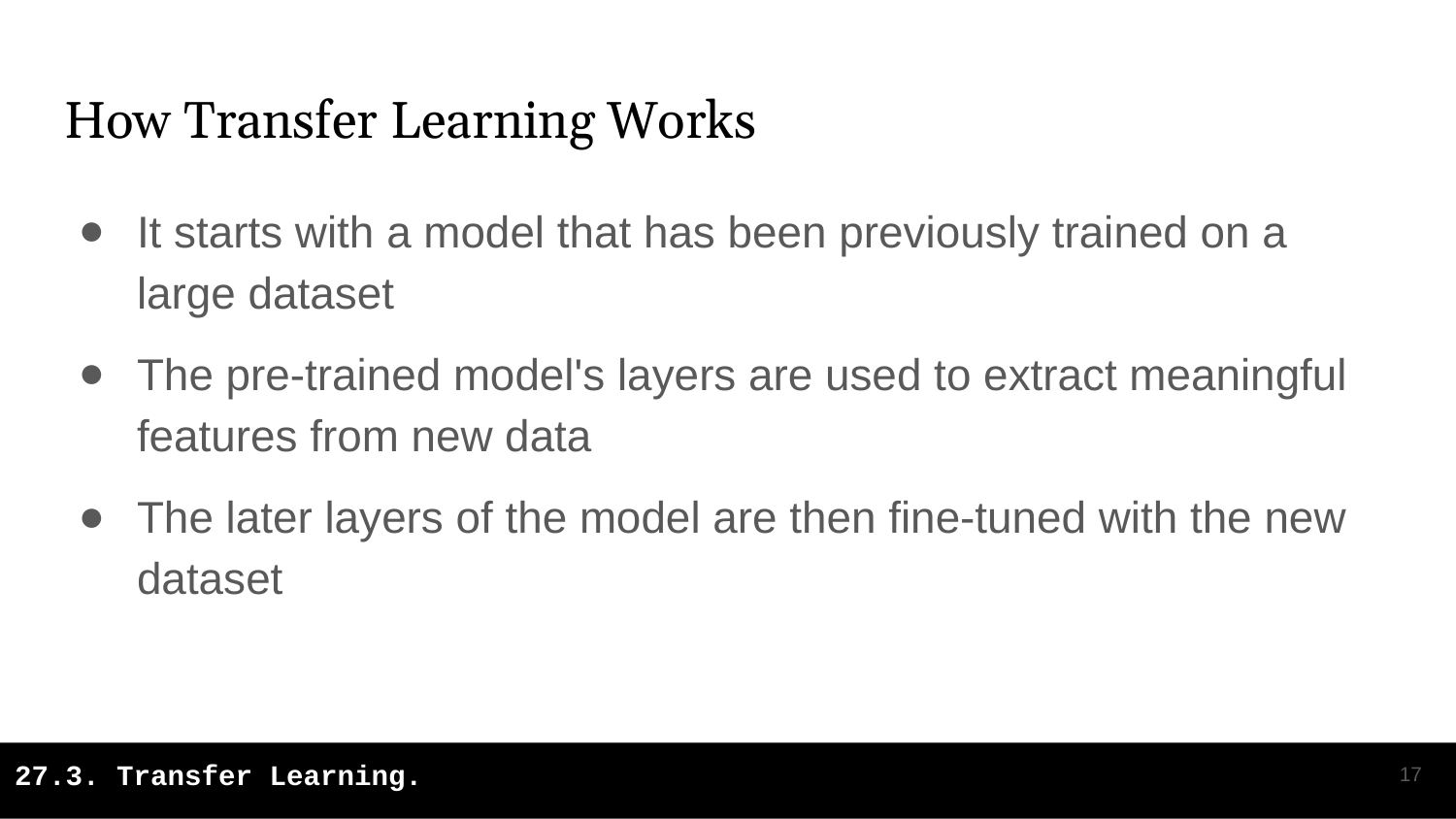

# How Transfer Learning Works
It starts with a model that has been previously trained on a large dataset
The pre-trained model's layers are used to extract meaningful features from new data
The later layers of the model are then fine-tuned with the new dataset
17
27.3. Transfer Learning.